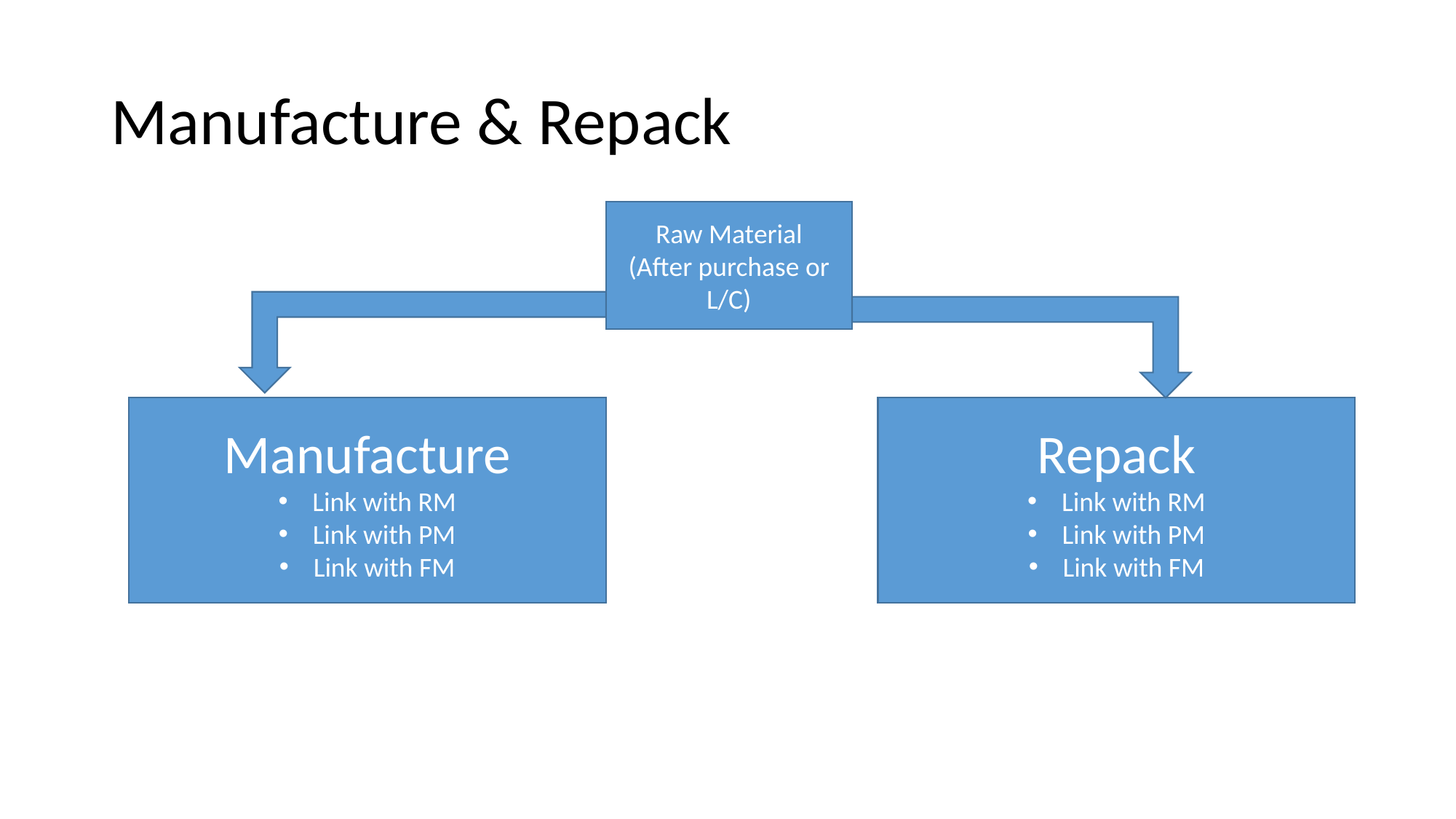

# Manufacture & Repack
Raw Material
(After purchase or L/C)

Manufacture
Link with RM
Link with PM
Link with FM
Repack
Link with RM
Link with PM
Link with FM